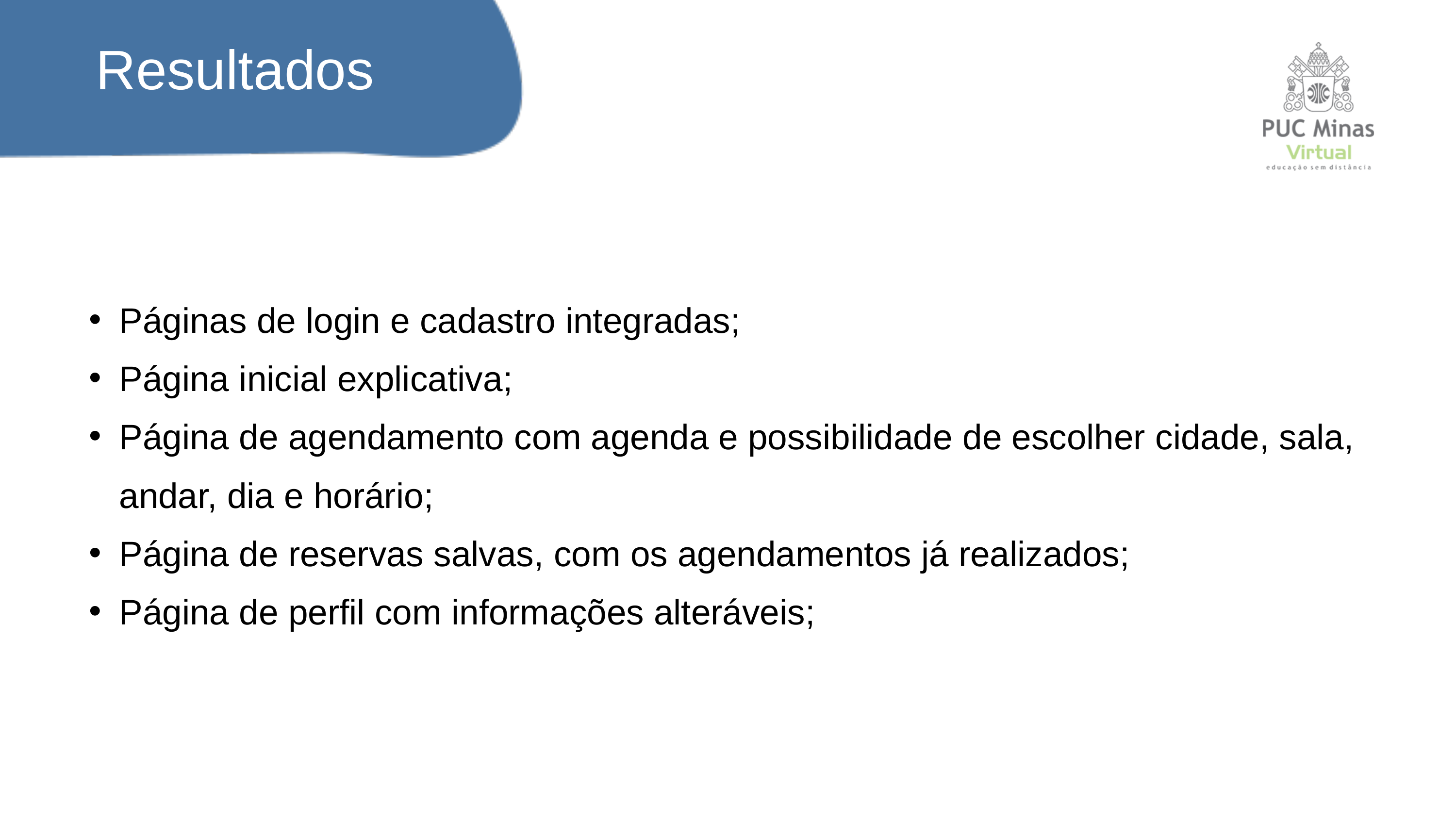

Resultados
Páginas de login e cadastro integradas;
Página inicial explicativa;
Página de agendamento com agenda e possibilidade de escolher cidade, sala, andar, dia e horário;
Página de reservas salvas, com os agendamentos já realizados;
Página de perfil com informações alteráveis;